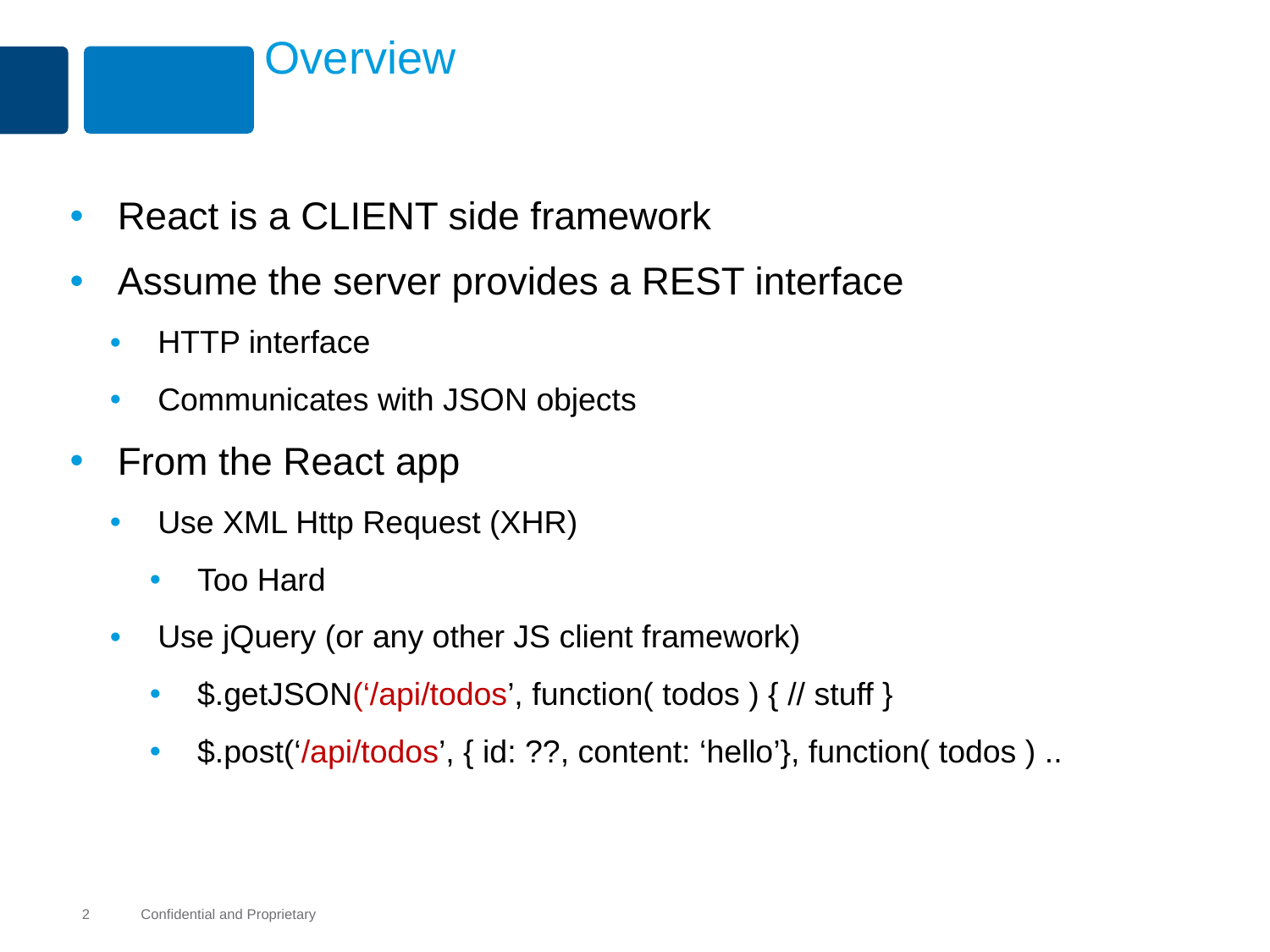

# Overview
React is a CLIENT side framework
Assume the server provides a REST interface
HTTP interface
Communicates with JSON objects
From the React app
Use XML Http Request (XHR)
Too Hard
Use jQuery (or any other JS client framework)
$.getJSON(‘/api/todos’, function( todos ) { // stuff }
$.post(‘/api/todos’, { id: ??, content: ‘hello’}, function( todos ) ..